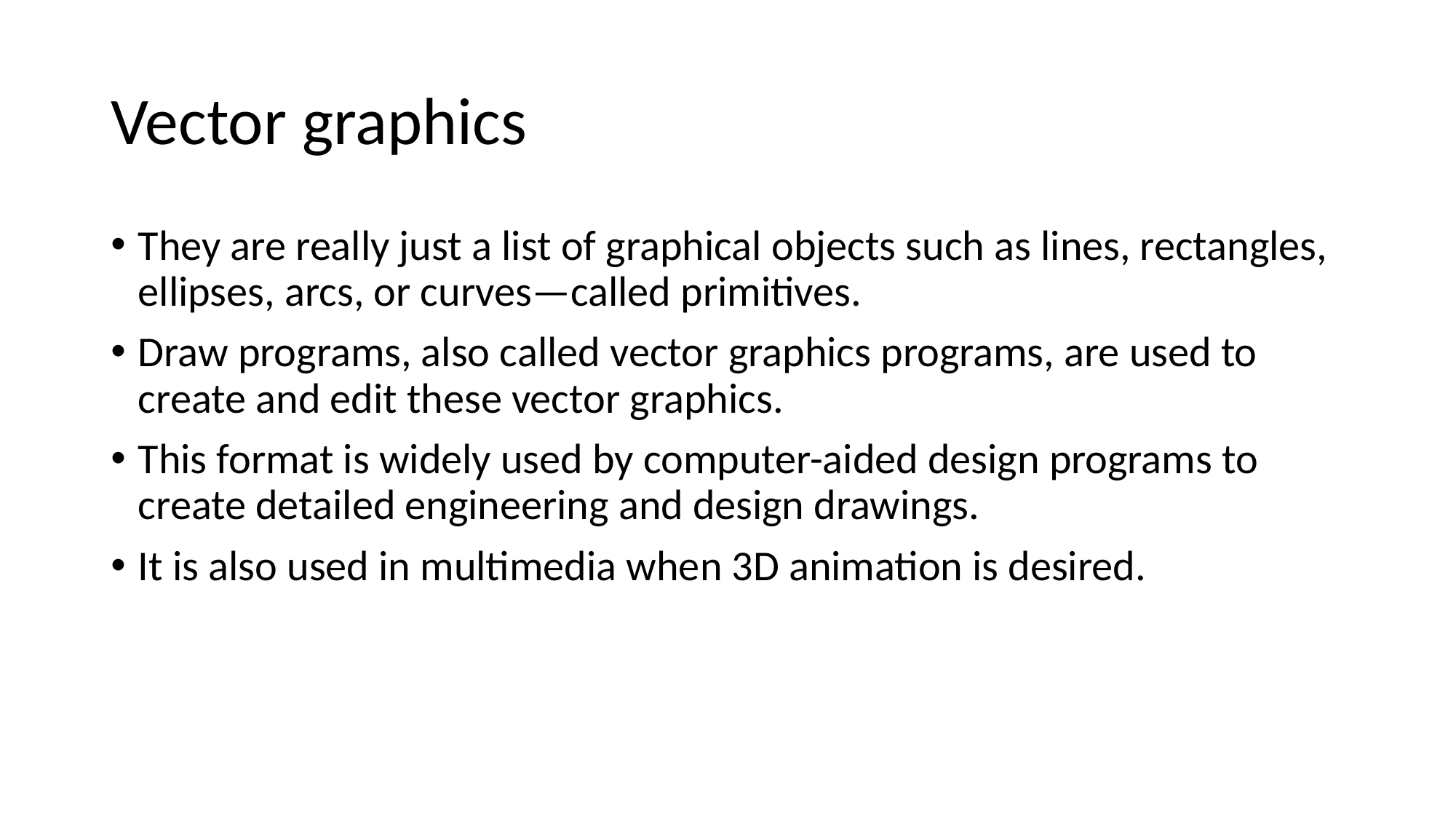

# Vector graphics
They are really just a list of graphical objects such as lines, rectangles, ellipses, arcs, or curves—called primitives.
Draw programs, also called vector graphics programs, are used to create and edit these vector graphics.
This format is widely used by computer-aided design programs to create detailed engineering and design drawings.
It is also used in multimedia when 3D animation is desired.